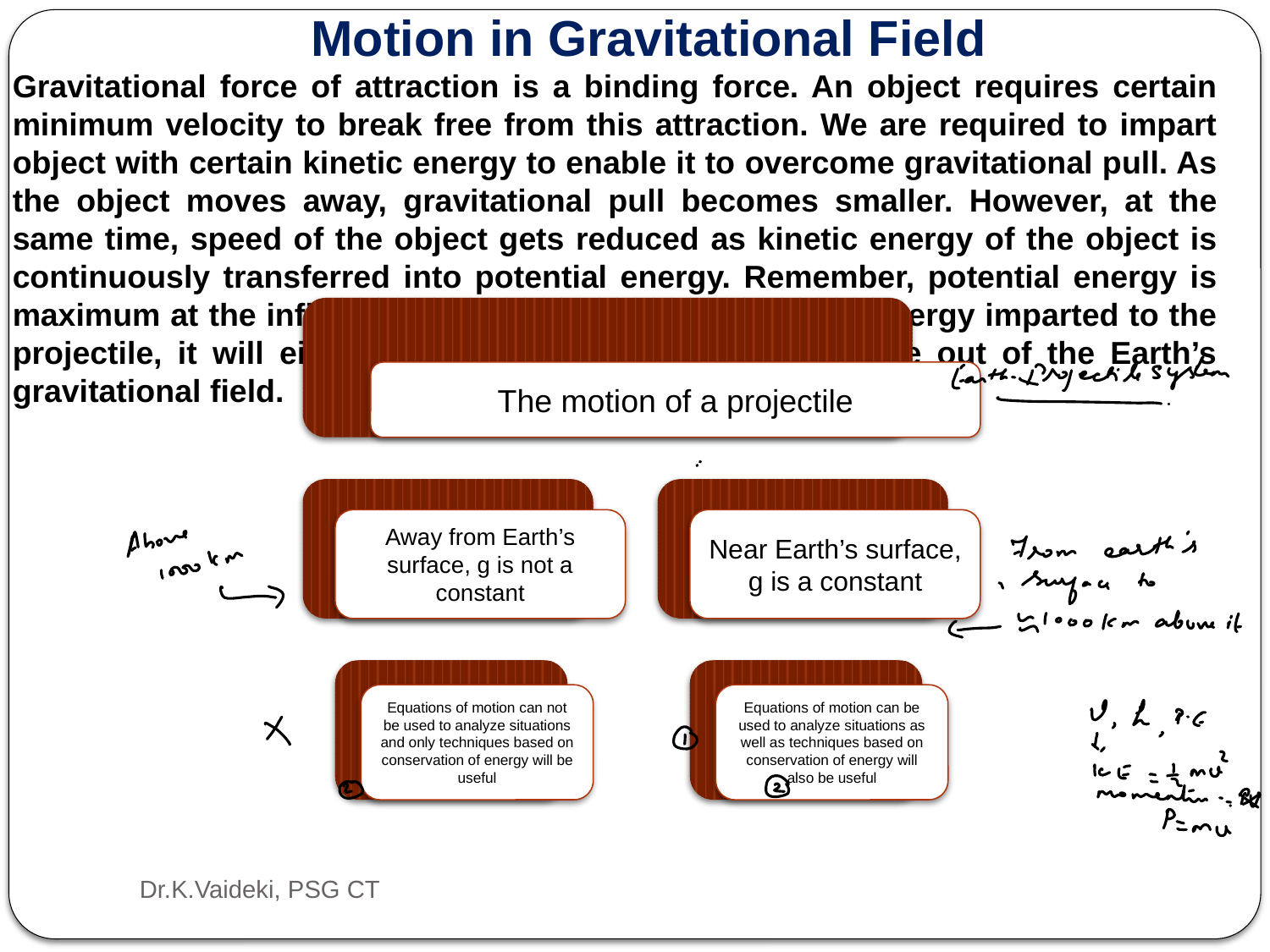

# Motion in Gravitational Field
Gravitational force of attraction is a binding force. An object requires certain minimum velocity to break free from this attraction. We are required to impart object with certain kinetic energy to enable it to overcome gravitational pull. As the object moves away, gravitational pull becomes smaller. However, at the same time, speed of the object gets reduced as kinetic energy of the object is continuously transferred into potential energy. Remember, potential energy is maximum at the infinity. Depending on the initial kinetic energy imparted to the projectile, it will either return to the surface or will move out of the Earth’s gravitational field.
The motion of a projectile
Away from Earth’s surface, g is not a constant
Near Earth’s surface, g is a constant
Equations of motion can be used to analyze situations as well as techniques based on conservation of energy will also be useful
Equations of motion can not be used to analyze situations and only techniques based on conservation of energy will be useful
Dr.K.Vaideki, PSG CT